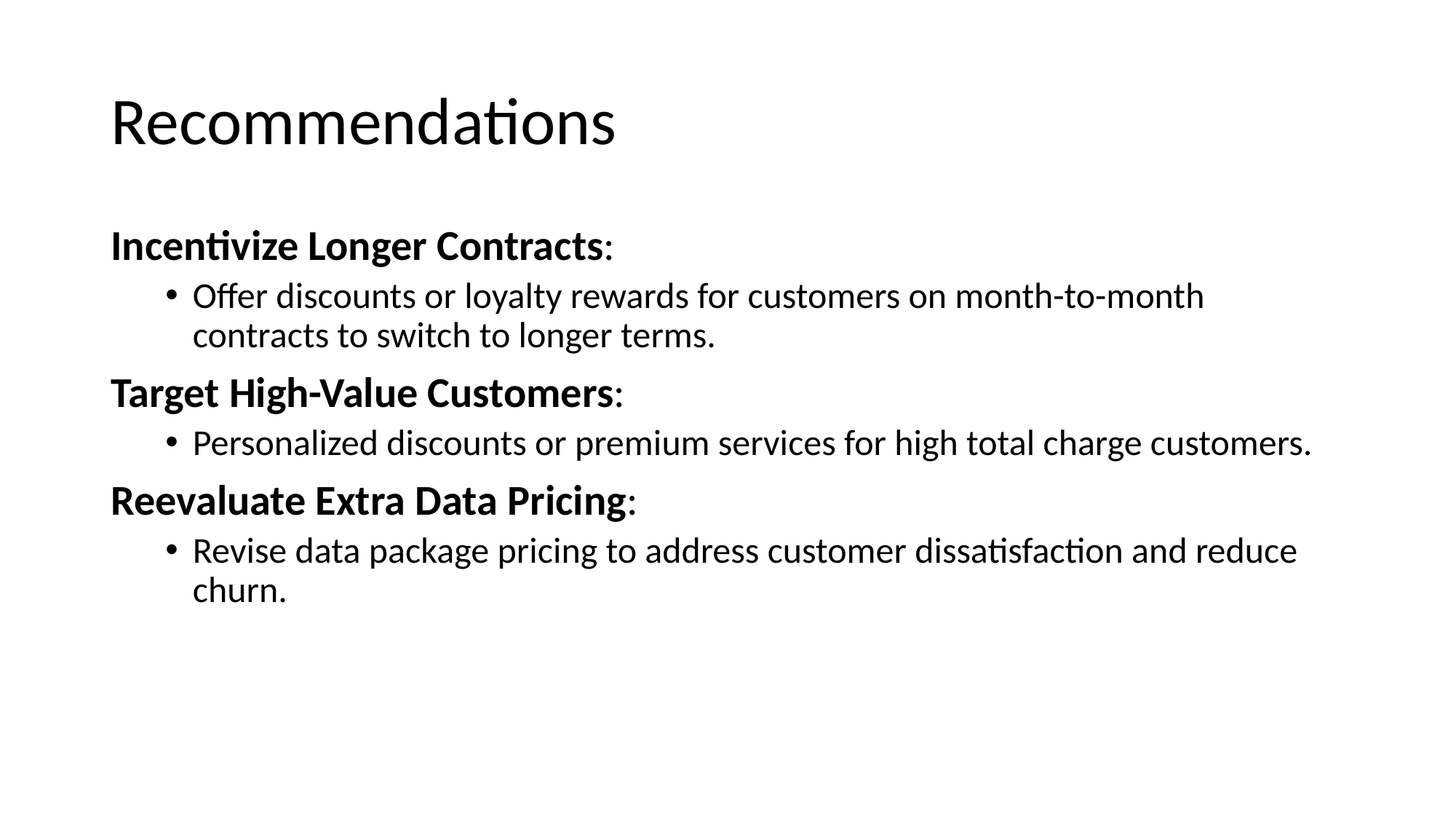

# Recommendations
Incentivize Longer Contracts:
Offer discounts or loyalty rewards for customers on month-to-month contracts to switch to longer terms.
Target High-Value Customers:
Personalized discounts or premium services for high total charge customers.
Reevaluate Extra Data Pricing:
Revise data package pricing to address customer dissatisfaction and reduce churn.